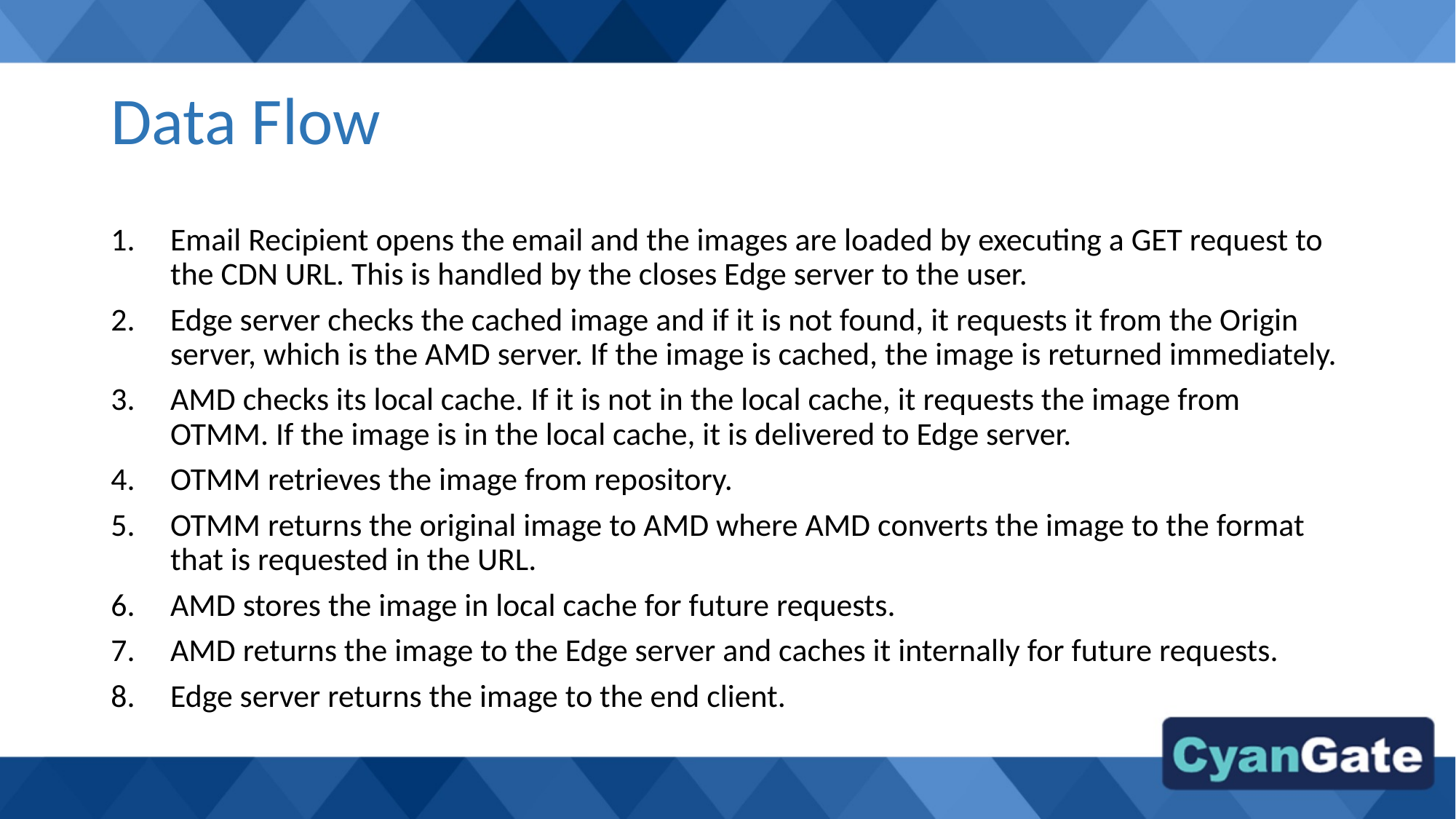

# Data Flow
Email Recipient opens the email and the images are loaded by executing a GET request to the CDN URL. This is handled by the closes Edge server to the user.
Edge server checks the cached image and if it is not found, it requests it from the Origin server, which is the AMD server. If the image is cached, the image is returned immediately.
AMD checks its local cache. If it is not in the local cache, it requests the image from OTMM. If the image is in the local cache, it is delivered to Edge server.
OTMM retrieves the image from repository.
OTMM returns the original image to AMD where AMD converts the image to the format that is requested in the URL.
AMD stores the image in local cache for future requests.
AMD returns the image to the Edge server and caches it internally for future requests.
Edge server returns the image to the end client.